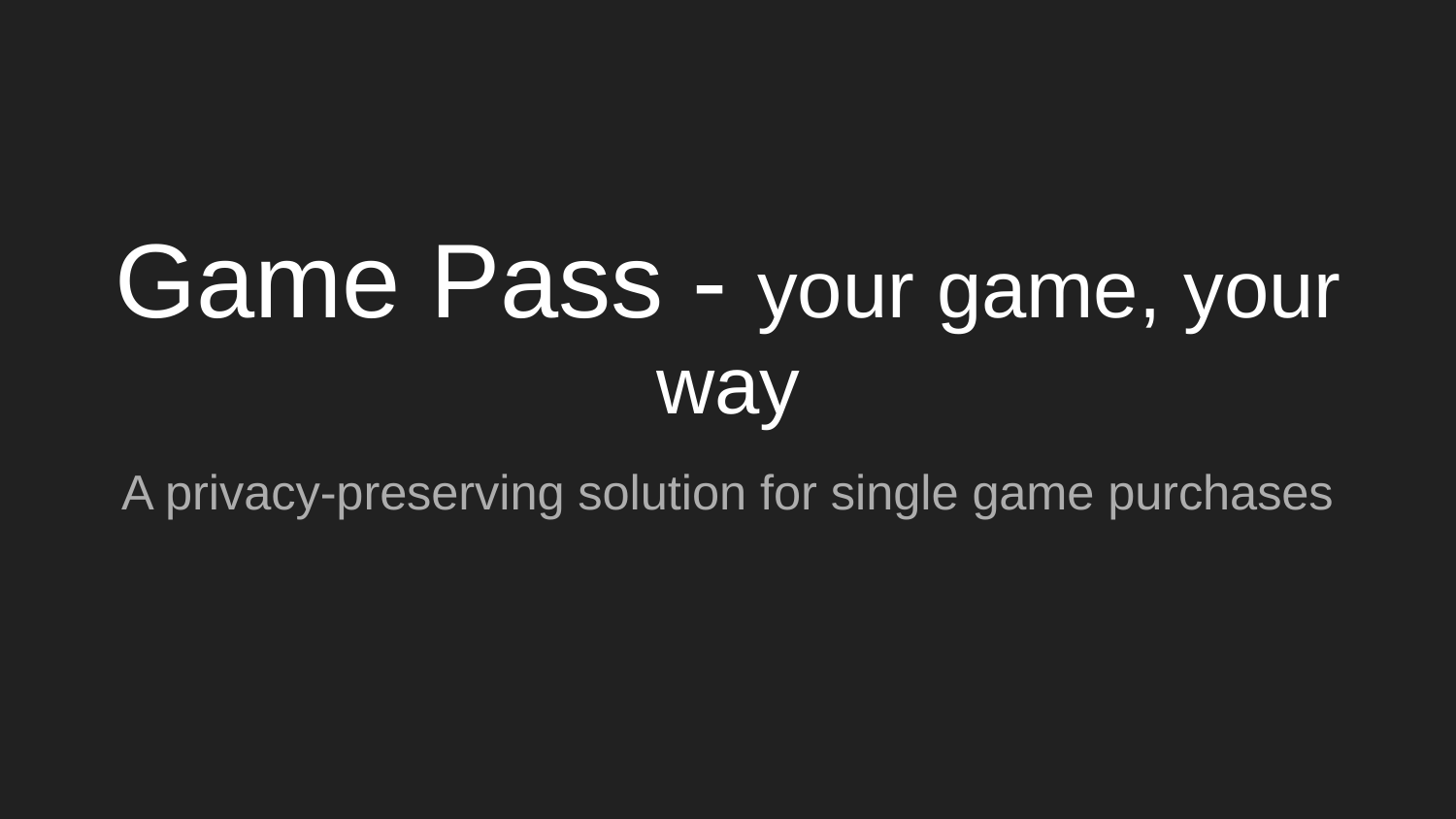

# Game Pass - your game, your way
A privacy-preserving solution for single game purchases